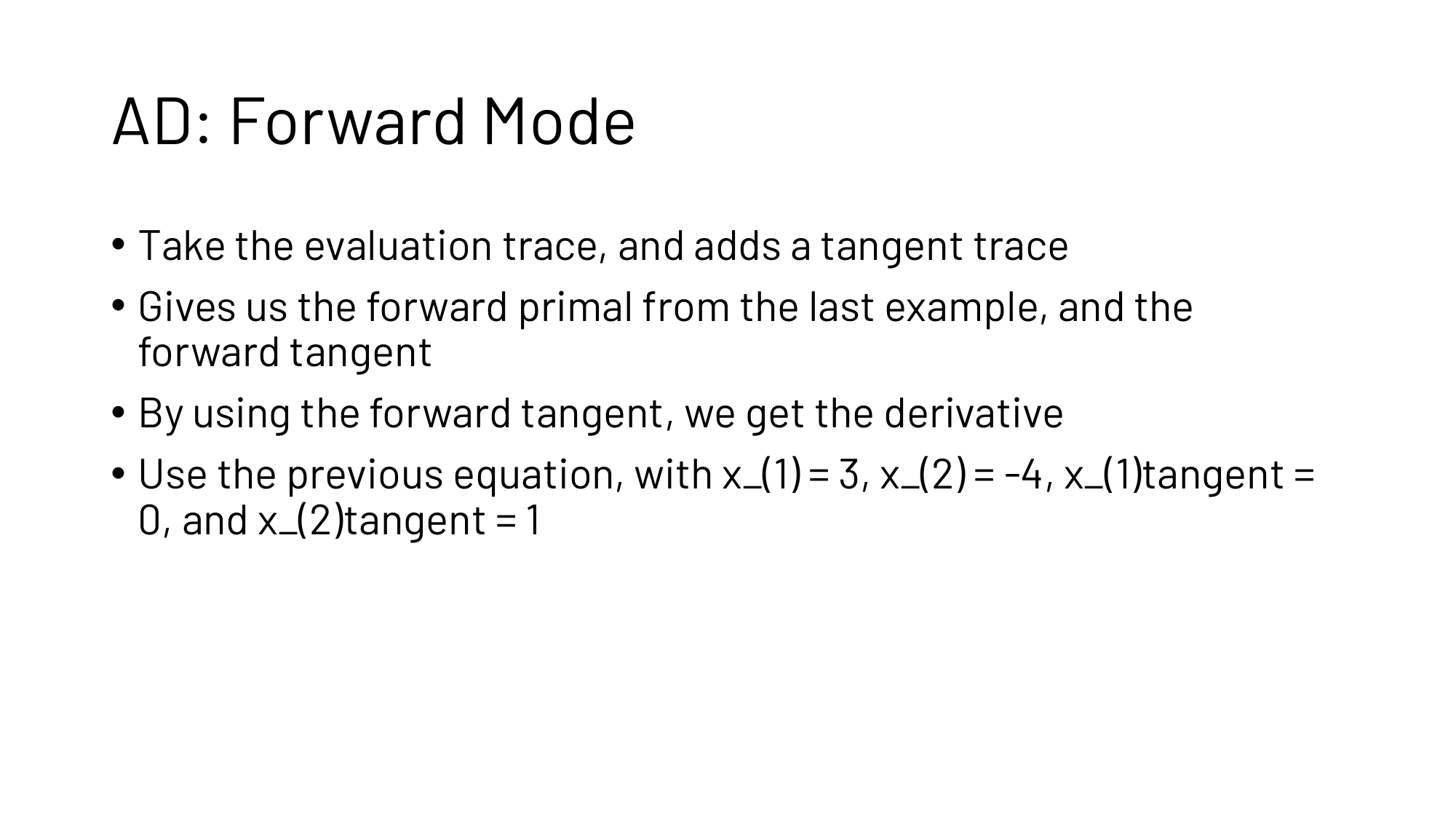

# AD: Forward Mode
Take the evaluation trace, and adds a tangent trace
Gives us the forward primal from the last example, and the forward tangent
By using the forward tangent, we get the derivative
Use the previous equation, with x_(1) = 3, x_(2) = -4, x_(1)tangent = 0, and x_(2)tangent = 1